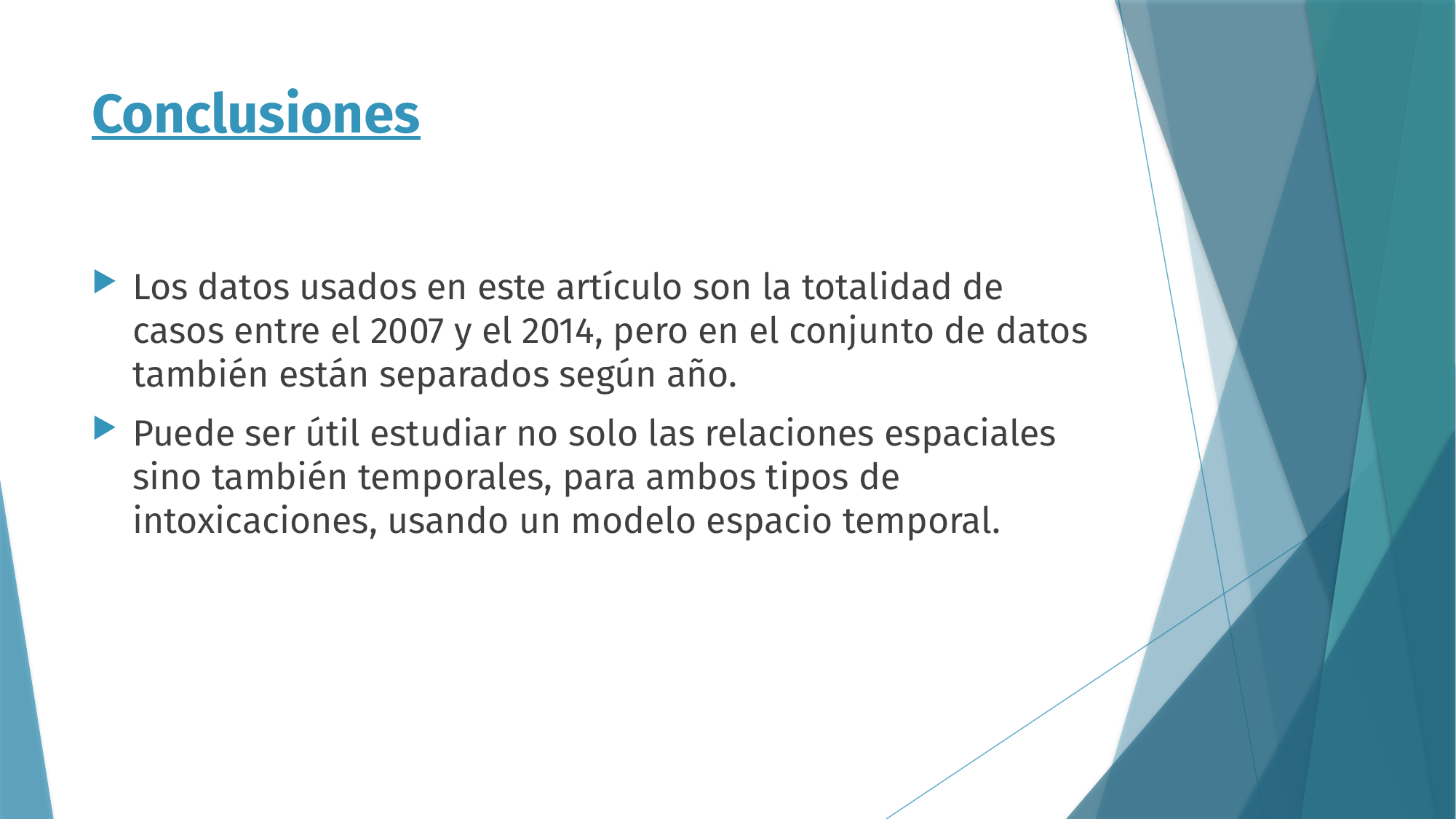

# Conclusiones
Los datos usados en este artículo son la totalidad de casos entre el 2007 y el 2014, pero en el conjunto de datos también están separados según año.
Puede ser útil estudiar no solo las relaciones espaciales sino también temporales, para ambos tipos de intoxicaciones, usando un modelo espacio temporal.